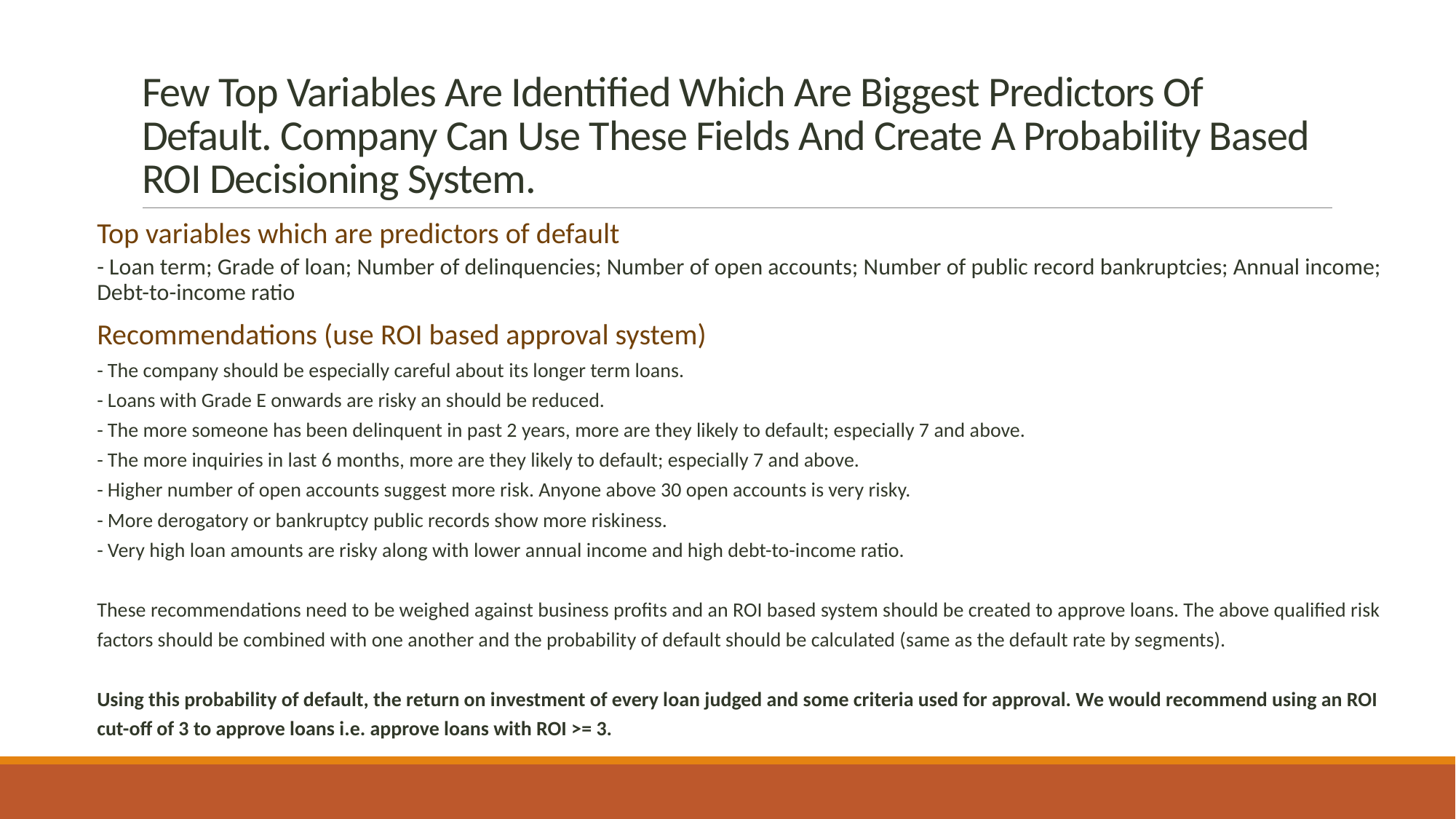

# Few Top Variables Are Identified Which Are Biggest Predictors Of Default. Company Can Use These Fields And Create A Probability Based ROI Decisioning System.

Top variables which are predictors of default
- Loan term; Grade of loan; Number of delinquencies; Number of open accounts; Number of public record bankruptcies; Annual income; Debt-to-income ratio

Recommendations (use ROI based approval system)
- The company should be especially careful about its longer term loans.
- Loans with Grade E onwards are risky an should be reduced.
- The more someone has been delinquent in past 2 years, more are they likely to default; especially 7 and above.
- The more inquiries in last 6 months, more are they likely to default; especially 7 and above.
- Higher number of open accounts suggest more risk. Anyone above 30 open accounts is very risky.
- More derogatory or bankruptcy public records show more riskiness.
- Very high loan amounts are risky along with lower annual income and high debt-to-income ratio.

These recommendations need to be weighed against business profits and an ROI based system should be created to approve loans. The above qualified risk factors should be combined with one another and the probability of default should be calculated (same as the default rate by segments).

Using this probability of default, the return on investment of every loan judged and some criteria used for approval. We would recommend using an ROI cut-off of 3 to approve loans i.e. approve loans with ROI >= 3.